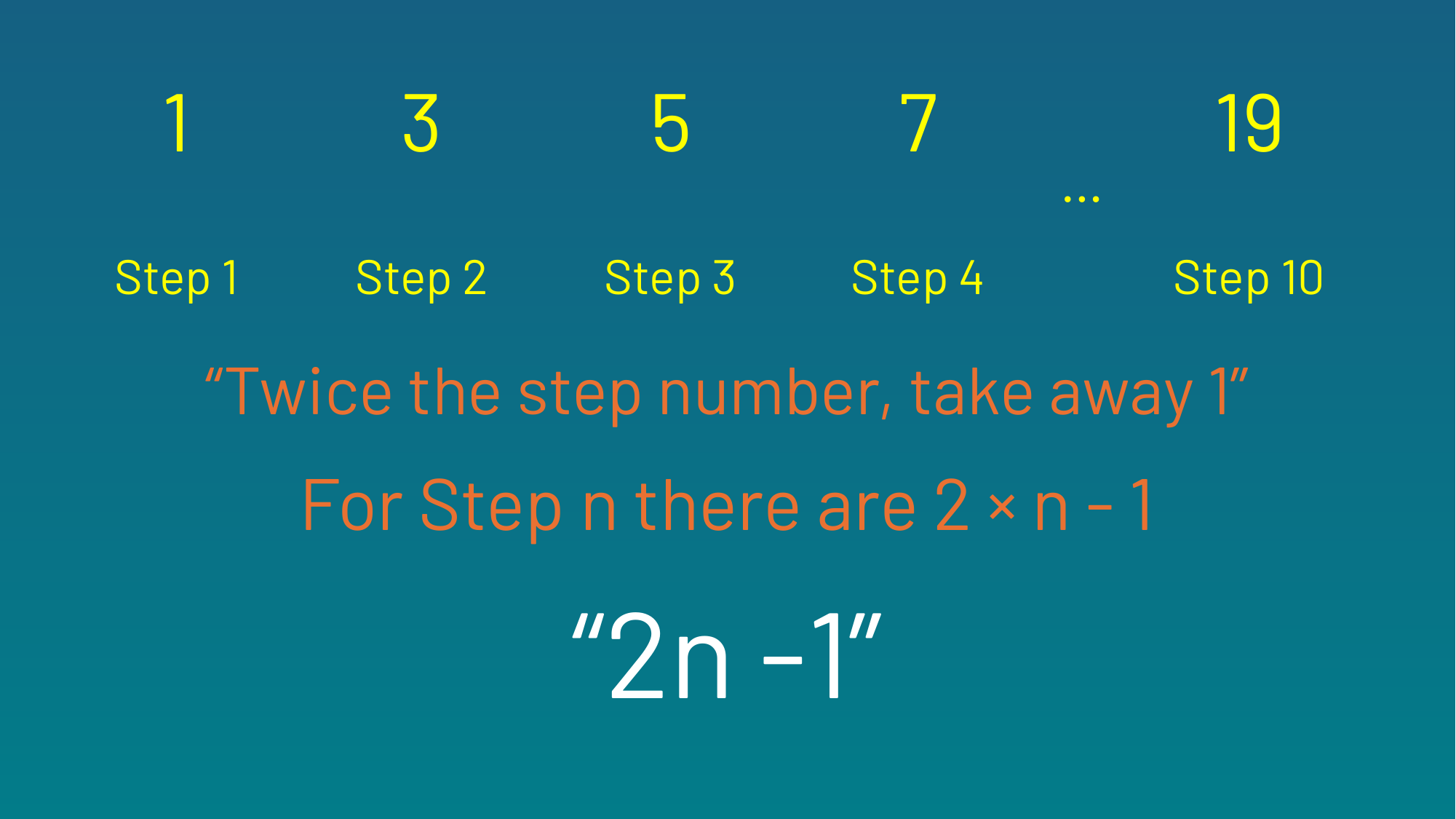

1
3
5
7
19
…
Step 1
Step 2
Step 3
Step 4
Step 10
“Twice the step number, take away 1”
For Step n there are 2 × n - 1
“2n -1”